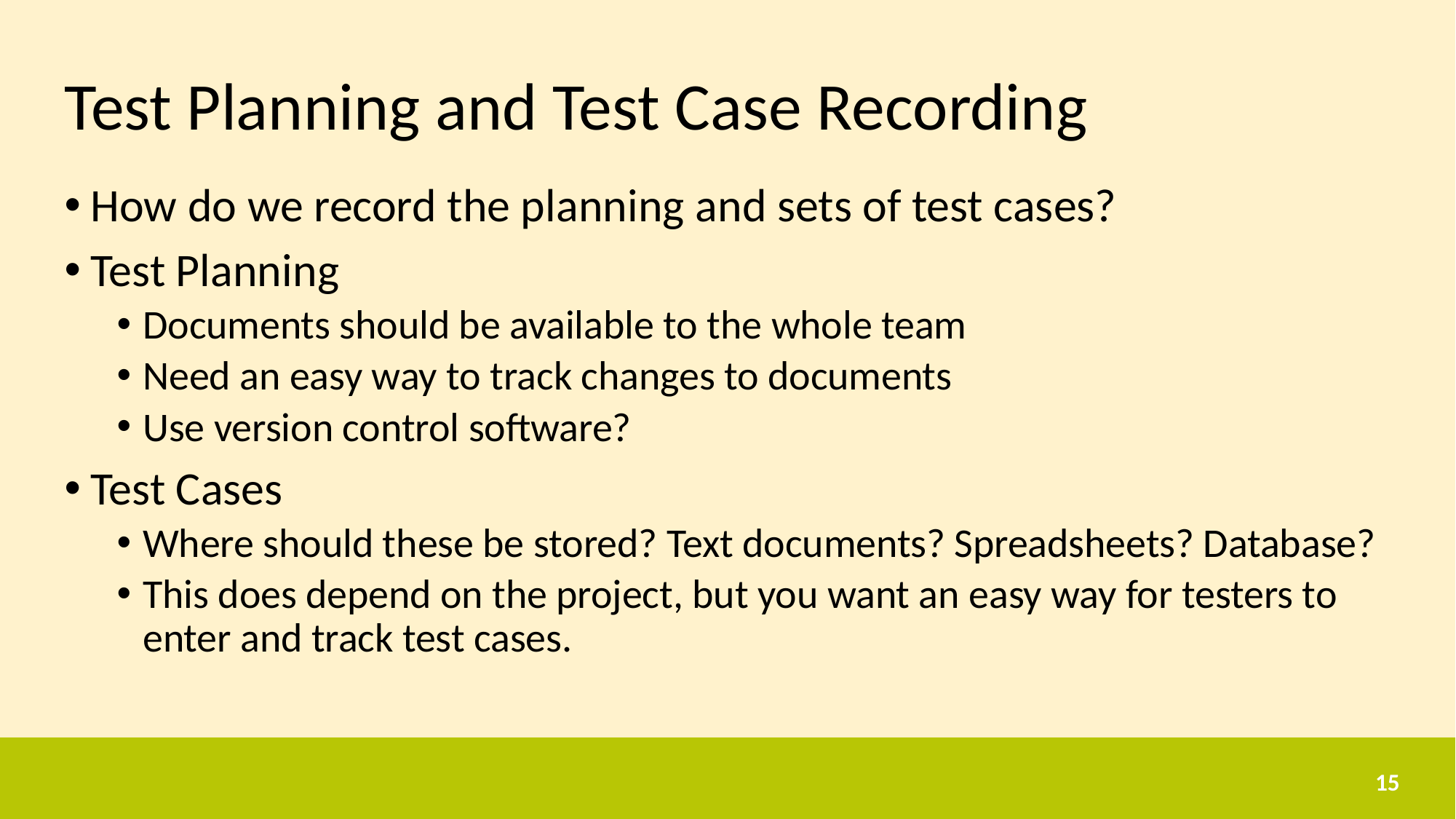

# Test Planning and Test Case Recording
How do we record the planning and sets of test cases?
Test Planning
Documents should be available to the whole team
Need an easy way to track changes to documents
Use version control software?
Test Cases
Where should these be stored? Text documents? Spreadsheets? Database?
This does depend on the project, but you want an easy way for testers to enter and track test cases.
15